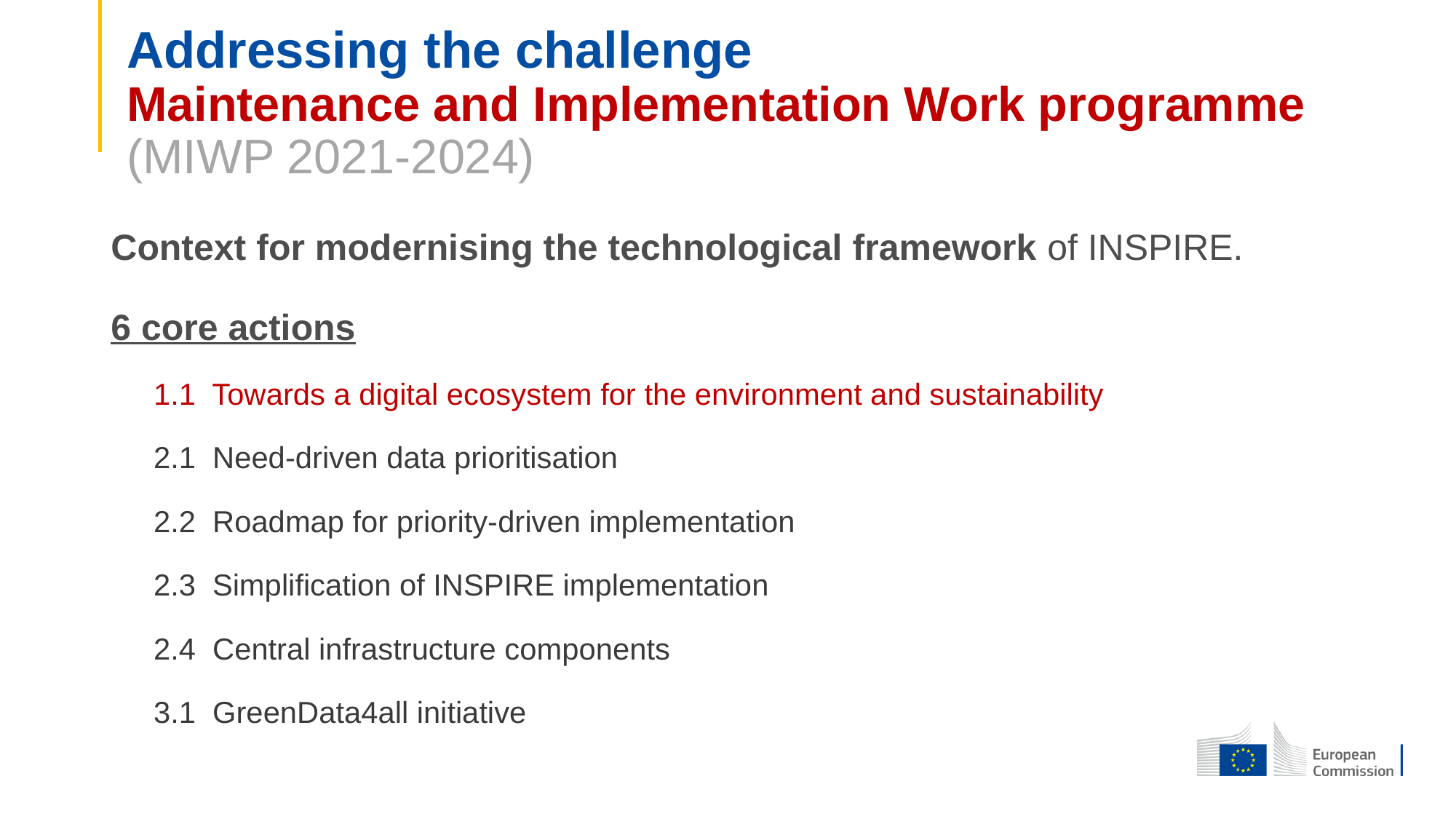

# Addressing the challenge Maintenance and Implementation Work programme (MIWP 2021-2024)
Context for modernising the technological framework of INSPIRE.
6 core actions
1.1  Towards a digital ecosystem for the environment and sustainability
2.1  Need-driven data prioritisation
2.2  Roadmap for priority-driven implementation
2.3  Simplification of INSPIRE implementation
2.4  Central infrastructure components
3.1  GreenData4all initiative